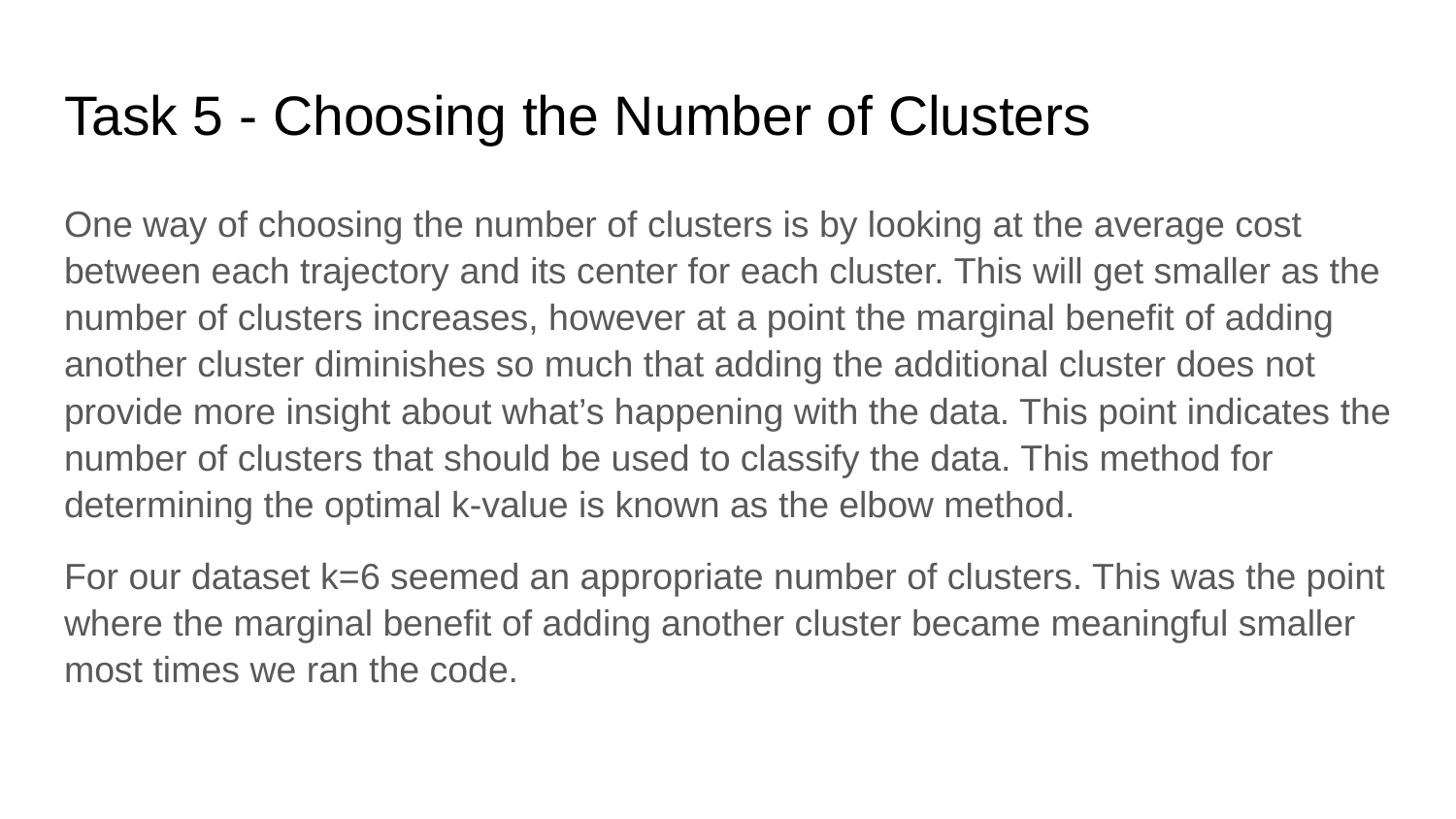

# Task 5 - Choosing the Number of Clusters
One way of choosing the number of clusters is by looking at the average cost between each trajectory and its center for each cluster. This will get smaller as the number of clusters increases, however at a point the marginal benefit of adding another cluster diminishes so much that adding the additional cluster does not provide more insight about what’s happening with the data. This point indicates the number of clusters that should be used to classify the data. This method for determining the optimal k-value is known as the elbow method.
For our dataset k=6 seemed an appropriate number of clusters. This was the point where the marginal benefit of adding another cluster became meaningful smaller most times we ran the code.